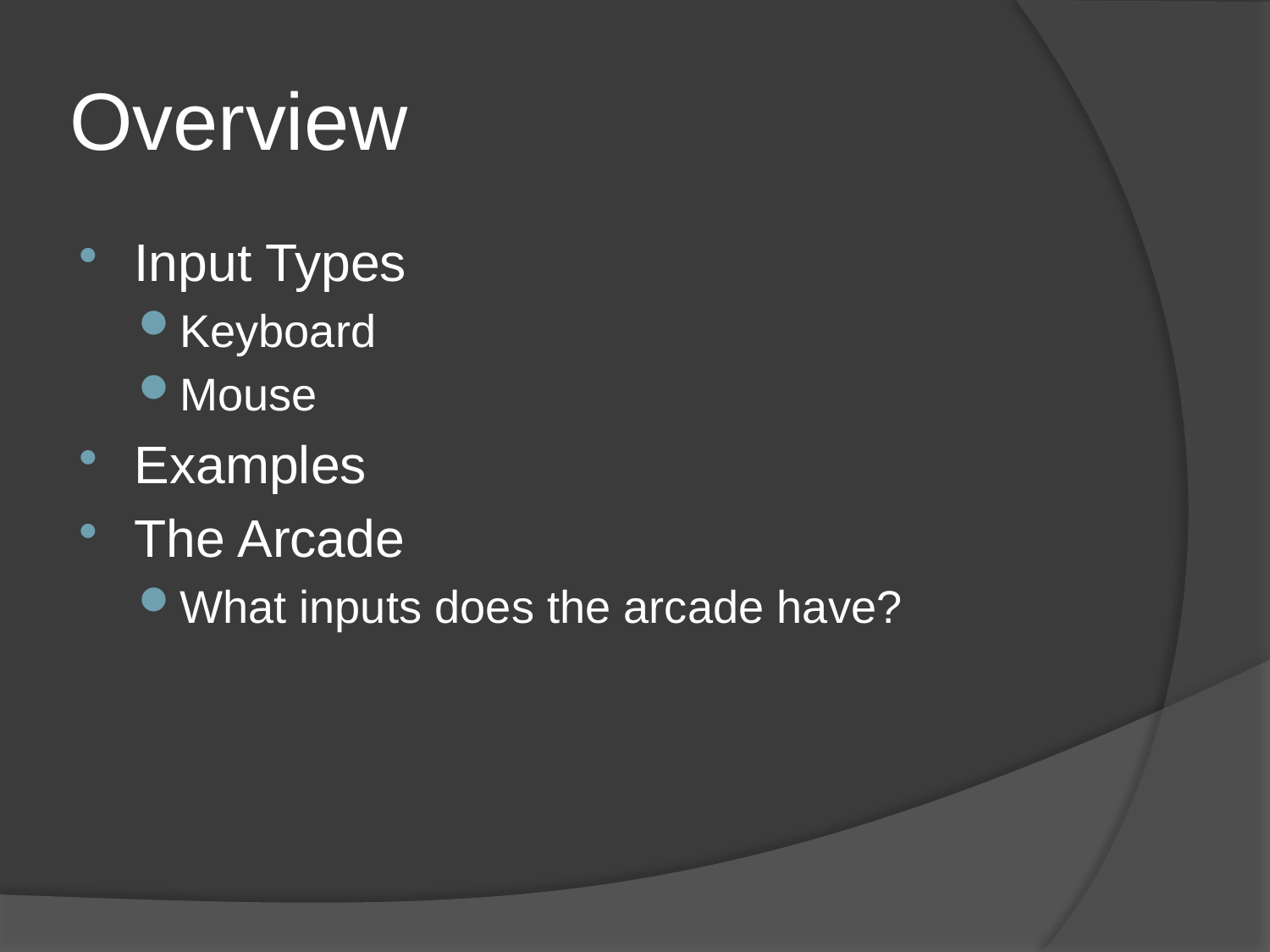

# Overview
Input Types
Keyboard
Mouse
Examples
The Arcade
What inputs does the arcade have?